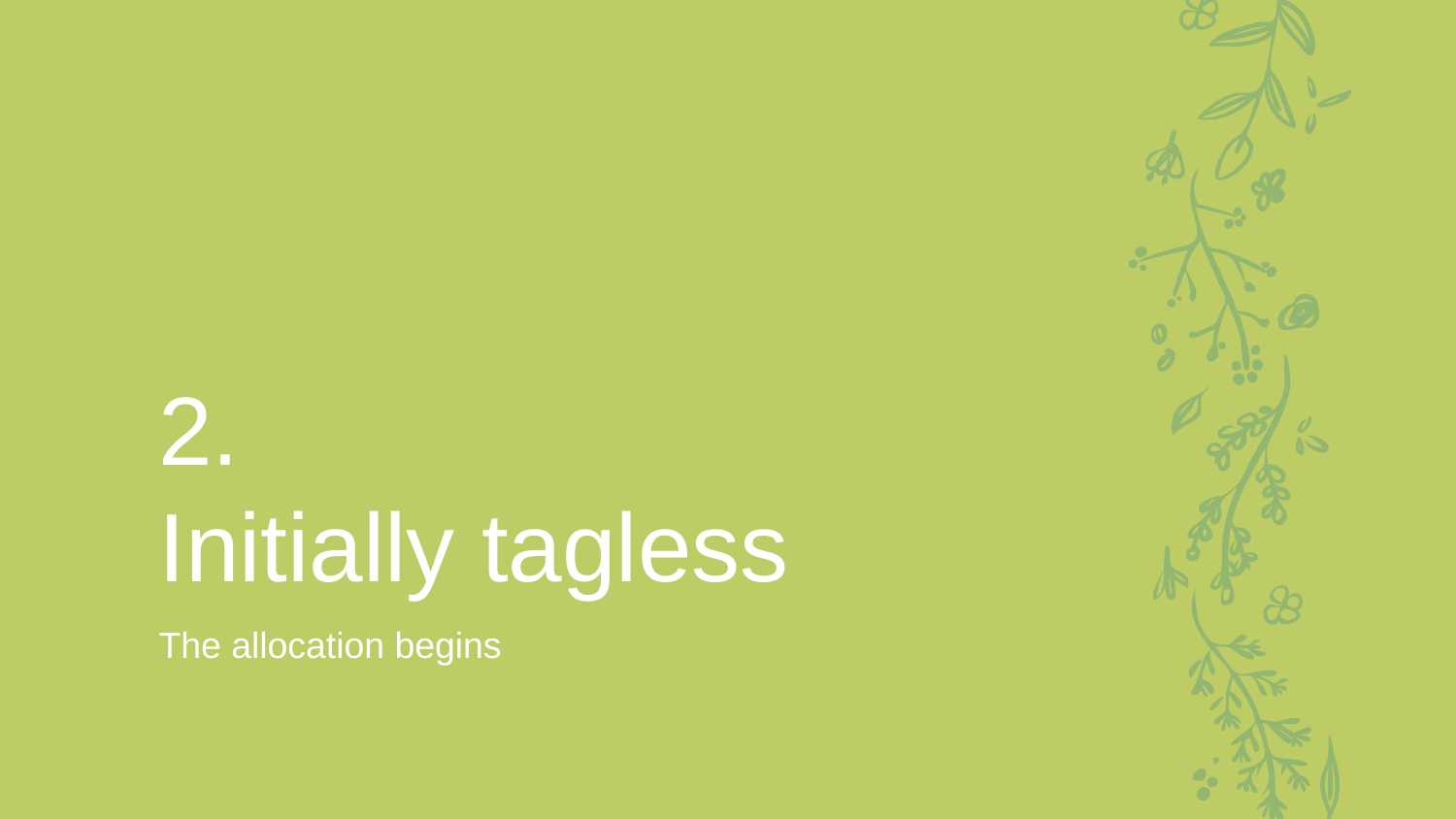

# 2.
Initially tagless
The allocation begins